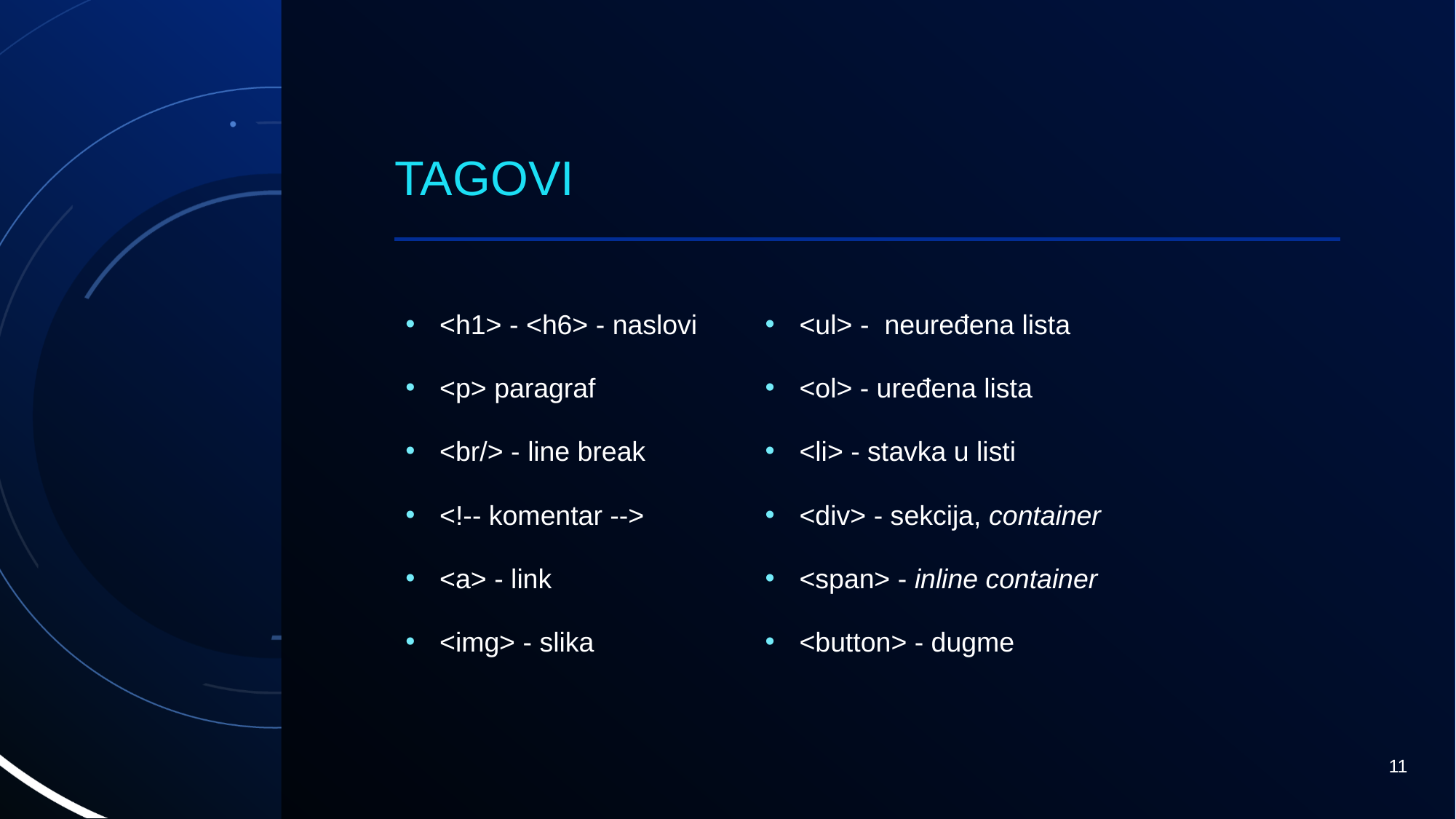

# TAGOVI
<h1> - <h6> - naslovi
<p> paragraf
<br/> - line break
<!-- komentar -->
<a> - link
<img> - slika

<ul> -  neuređena lista
<ol> - uređena lista
<li> - stavka u listi
<div> - sekcija, container
<span> - inline container
<button> - dugme
11